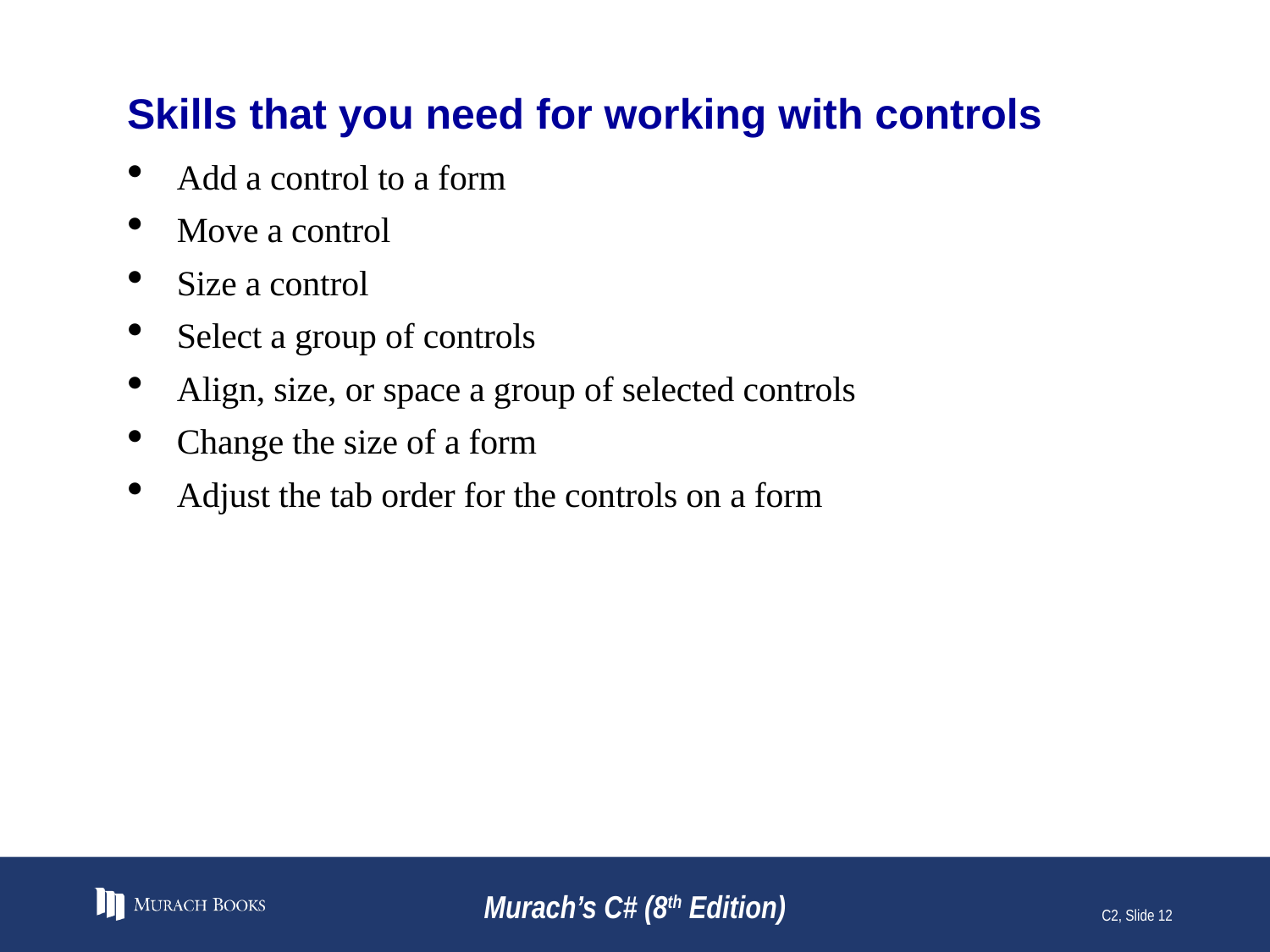

# Skills that you need for working with controls
Add a control to a form
Move a control
Size a control
Select a group of controls
Align, size, or space a group of selected controls
Change the size of a form
Adjust the tab order for the controls on a form

Murach’s C# (8th Edition)

C2, Slide 12